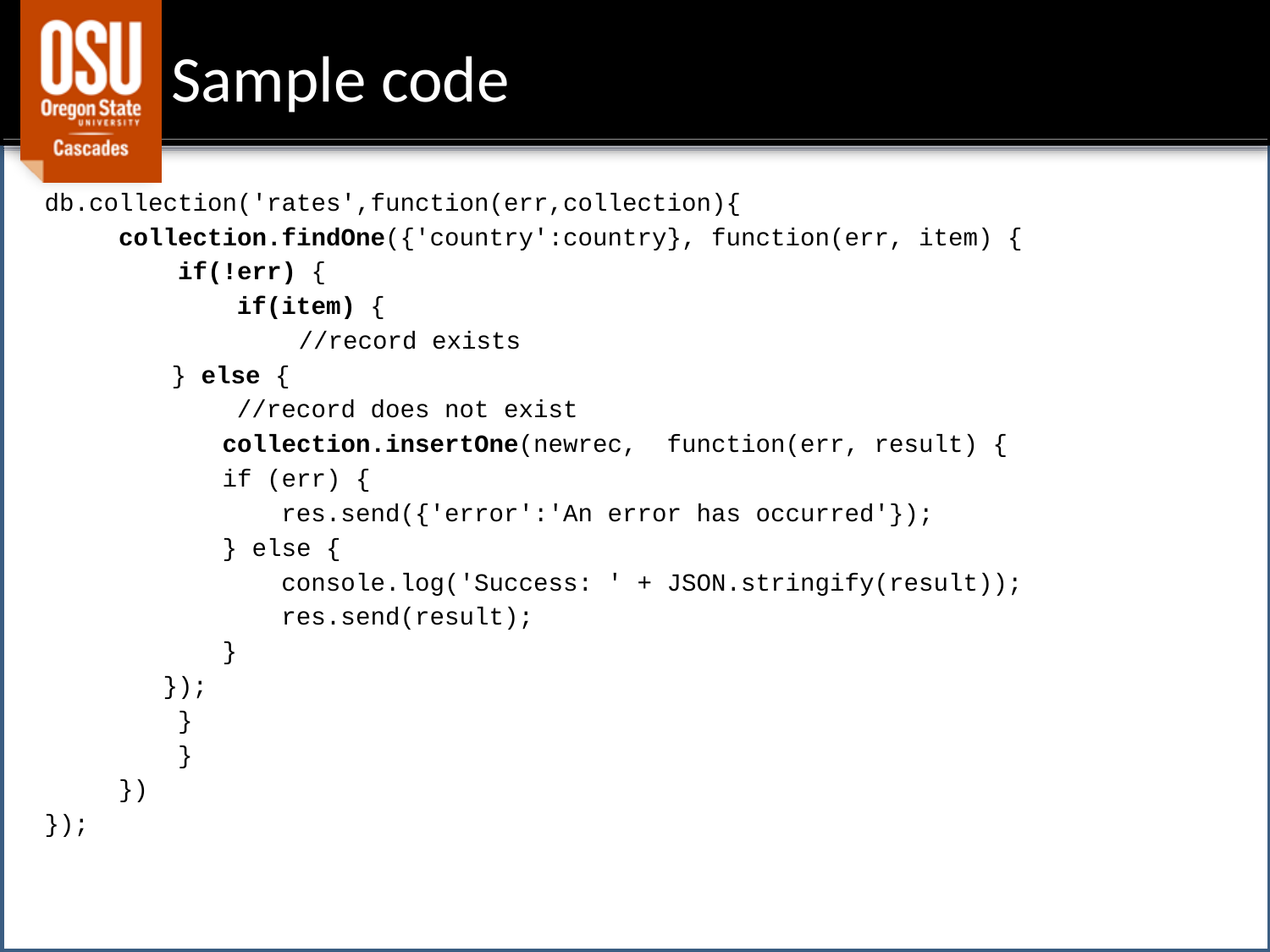

# Sample code
db.collection('rates',function(err,collection){
     collection.findOne({'country':country}, function(err, item) {
         if(!err) {
             if(item) {
		//record exists
	} else {
             //record does not exist
            collection.insertOne(newrec,  function(err, result) {
            if (err) {
                res.send({'error':'An error has occurred'});
            } else {
                console.log('Success: ' + JSON.stringify(result));
                res.send(result);
            }
        });
         }
         }
     })
});